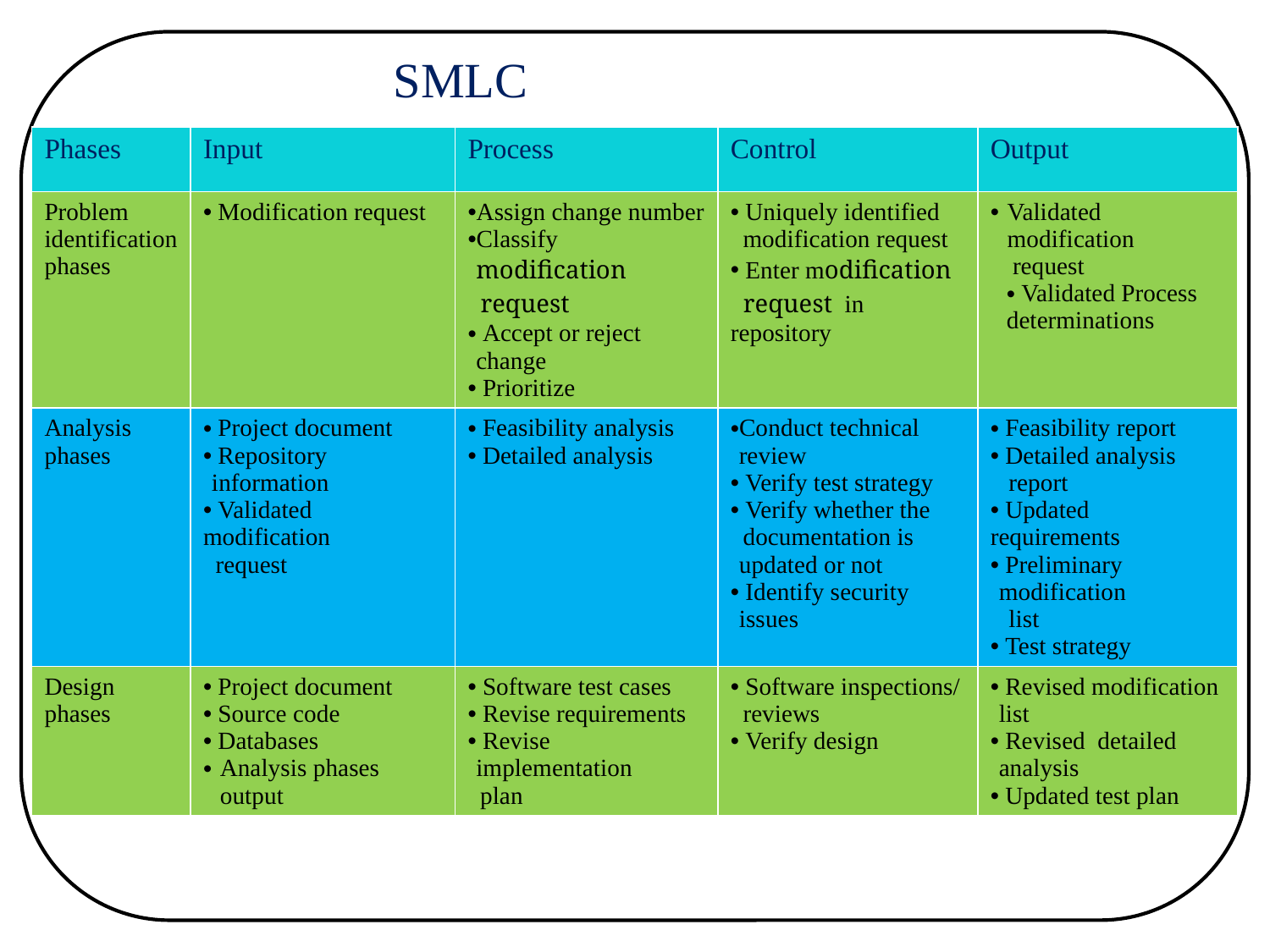

SMLC
| Phases | Input | Process | Control | Output |
| --- | --- | --- | --- | --- |
| Problem identification phases | Modification request | Assign change number Classify modification request Accept or reject change Prioritize | Uniquely identified modification request Enter modification request in repository | Validated modification request Validated Process determinations |
| Analysis phases | Project document Repository information Validated modification request | Feasibility analysis Detailed analysis | Conduct technical review Verify test strategy Verify whether the documentation is updated or not Identify security issues | Feasibility report Detailed analysis report Updated requirements Preliminary modification list Test strategy |
| Design phases | Project document Source code Databases Analysis phases output | Software test cases Revise requirements Revise implementation plan | Software inspections/ reviews Verify design | Revised modification list Revised detailed analysis Updated test plan |